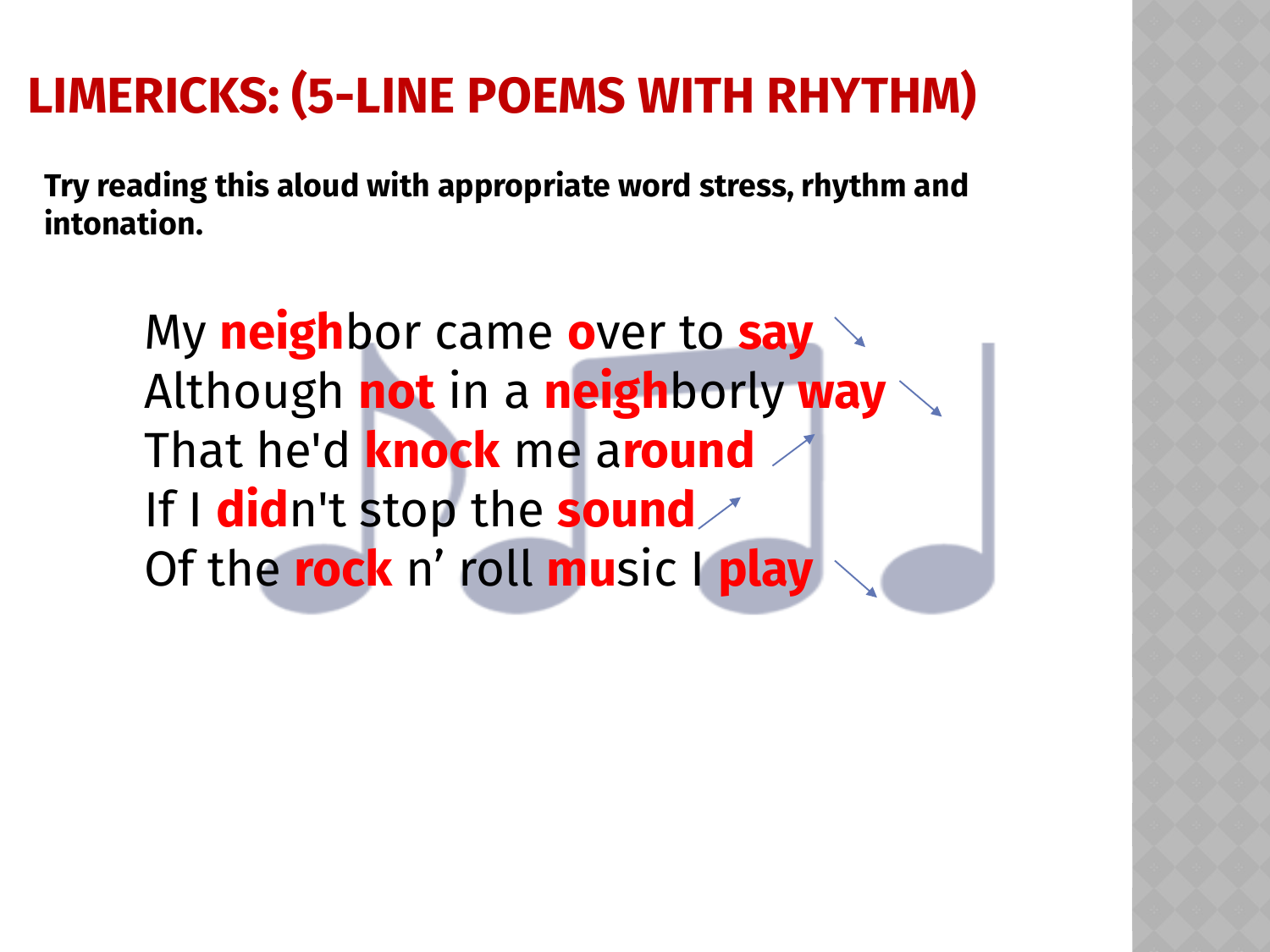

Limericks: (5-line poems with rhythm)
Try reading this aloud with appropriate word stress, rhythm and intonation.
      My neighbor came over to say
      Although not in a neighborly way
      That he'd knock me around
      If I didn't stop the sound
      Of the rock n’ roll music I play